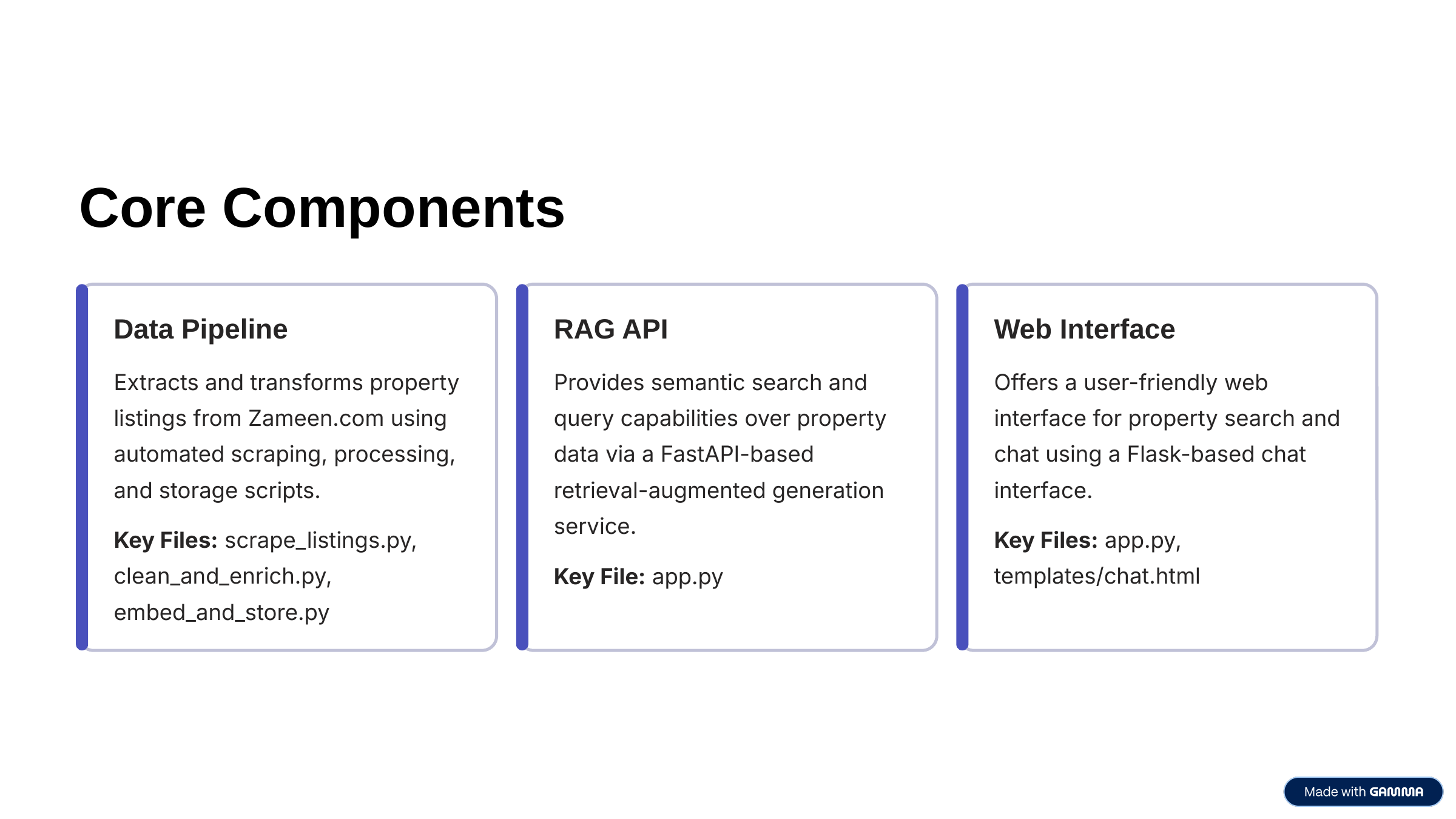

Core Components

Data Pipeline
RAG API
Web Interface
Extracts and transforms property listings from Zameen.com using automated scraping, processing, and storage scripts.
Provides semantic search and query capabilities over property data via a FastAPI-based retrieval-augmented generation service.
Offers a user-friendly web interface for property search and chat using a Flask-based chat interface.
Key Files: scrape_listings.py, clean_and_enrich.py, embed_and_store.py
Key Files: app.py, templates/chat.html
Key File: app.py